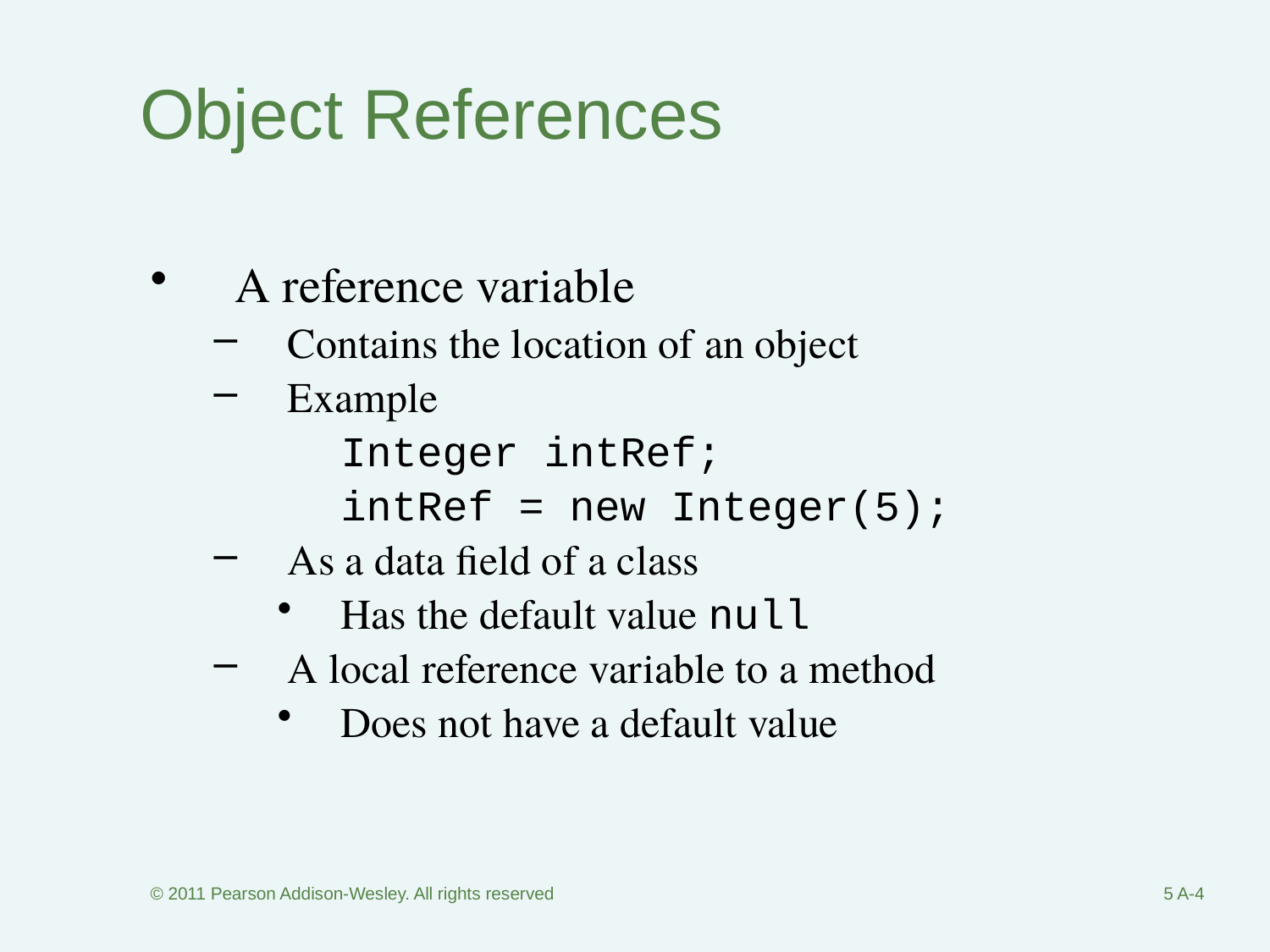

# Object References
A reference variable
Contains the location of an object
Example
	Integer intRef;
	intRef = new Integer(5);
As a data field of a class
Has the default value null
A local reference variable to a method
Does not have a default value
© 2011 Pearson Addison-Wesley. All rights reserved
5 A-4